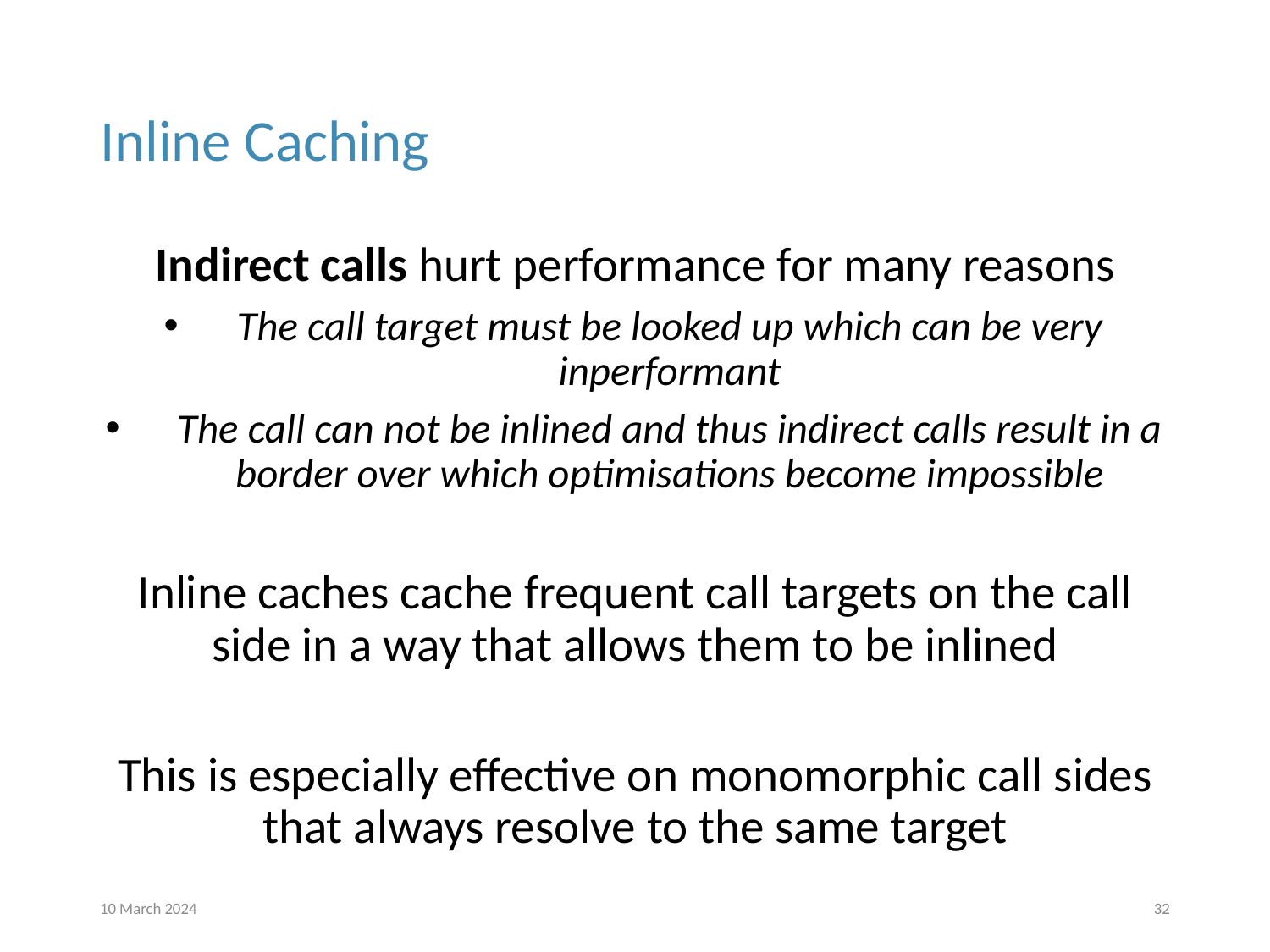

# Inline Caching
Indirect calls hurt performance for many reasons
The call target must be looked up which can be very inperformant
The call can not be inlined and thus indirect calls result in a border over which optimisations become impossible

Inline caches cache frequent call targets on the call side in a way that allows them to be inlined

This is especially effective on monomorphic call sides that always resolve to the same target
10 March 2024
32